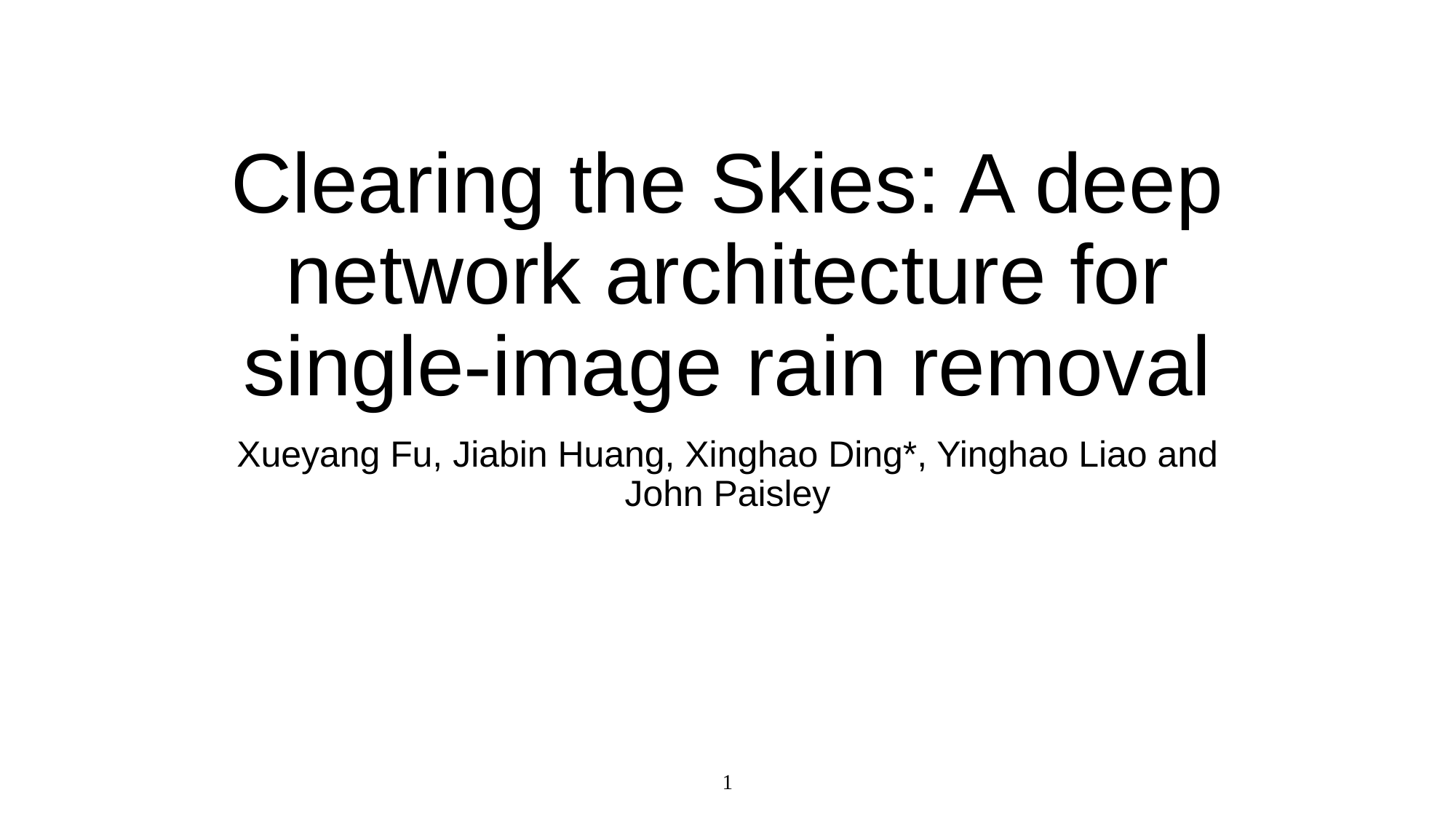

# Clearing the Skies: A deep network architecture for single-image rain removal
Xueyang Fu, Jiabin Huang, Xinghao Ding*, Yinghao Liao and John Paisley
1